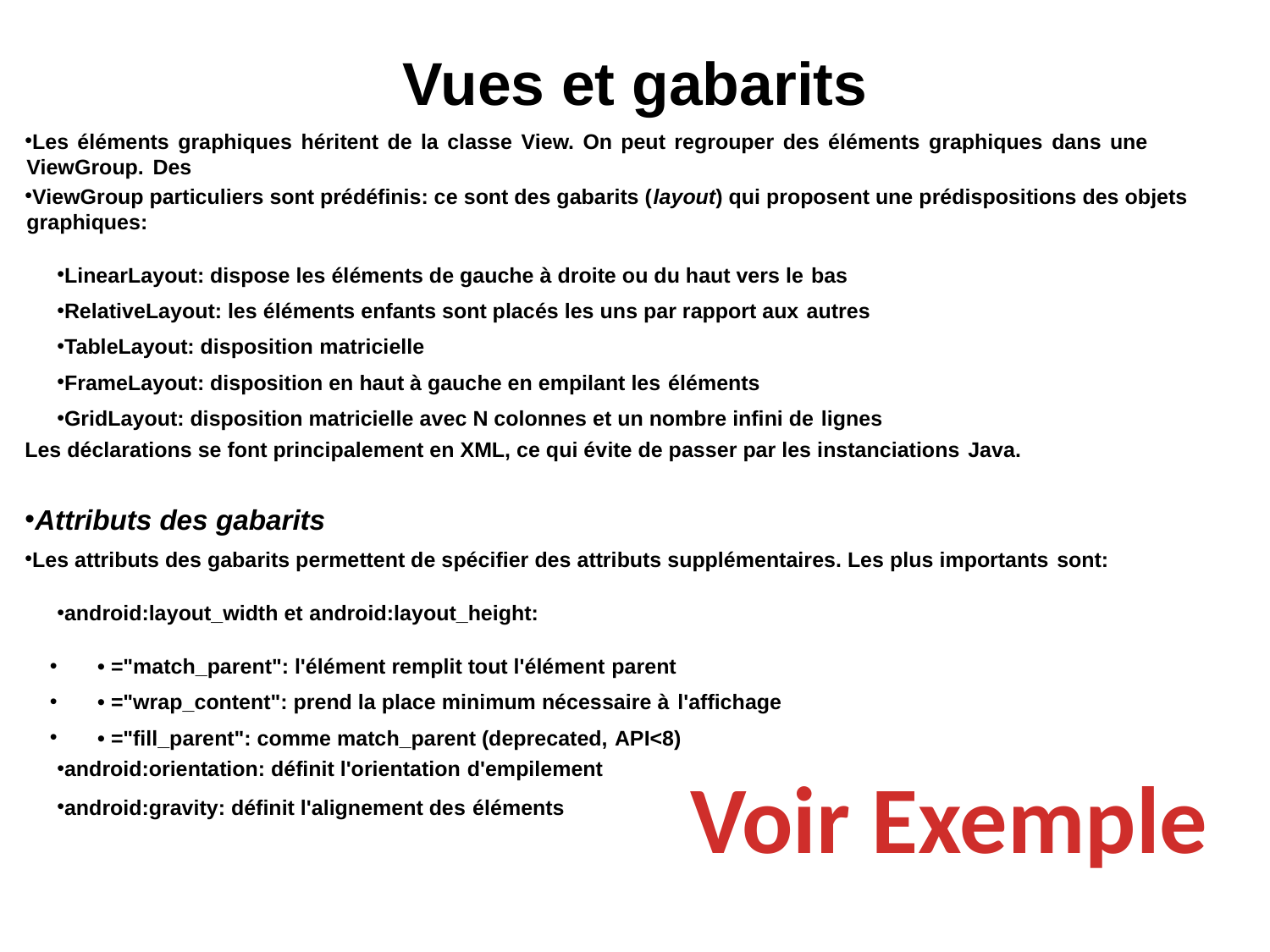

# Vues et gabarits
Les éléments graphiques héritent de la classe View. On peut regrouper des éléments graphiques dans une ViewGroup. Des
ViewGroup particuliers sont prédéfinis: ce sont des gabarits (layout) qui proposent une prédispositions des objets graphiques:

LinearLayout: dispose les éléments de gauche à droite ou du haut vers le bas
RelativeLayout: les éléments enfants sont placés les uns par rapport aux autres
TableLayout: disposition matricielle
FrameLayout: disposition en haut à gauche en empilant les éléments
GridLayout: disposition matricielle avec N colonnes et un nombre infini de lignes
Les déclarations se font principalement en XML, ce qui évite de passer par les instanciations Java.

Attributs des gabarits
Les attributs des gabarits permettent de spécifier des attributs supplémentaires. Les plus importants sont:

android:layout_width et android:layout_height:

• ="match_parent": l'élément remplit tout l'élément parent
• ="wrap_content": prend la place minimum nécessaire à l'affichage
• ="fill_parent": comme match_parent (deprecated, API<8)
android:orientation: définit l'orientation d'empilement
android:gravity: définit l'alignement des éléments
Voir Exemple